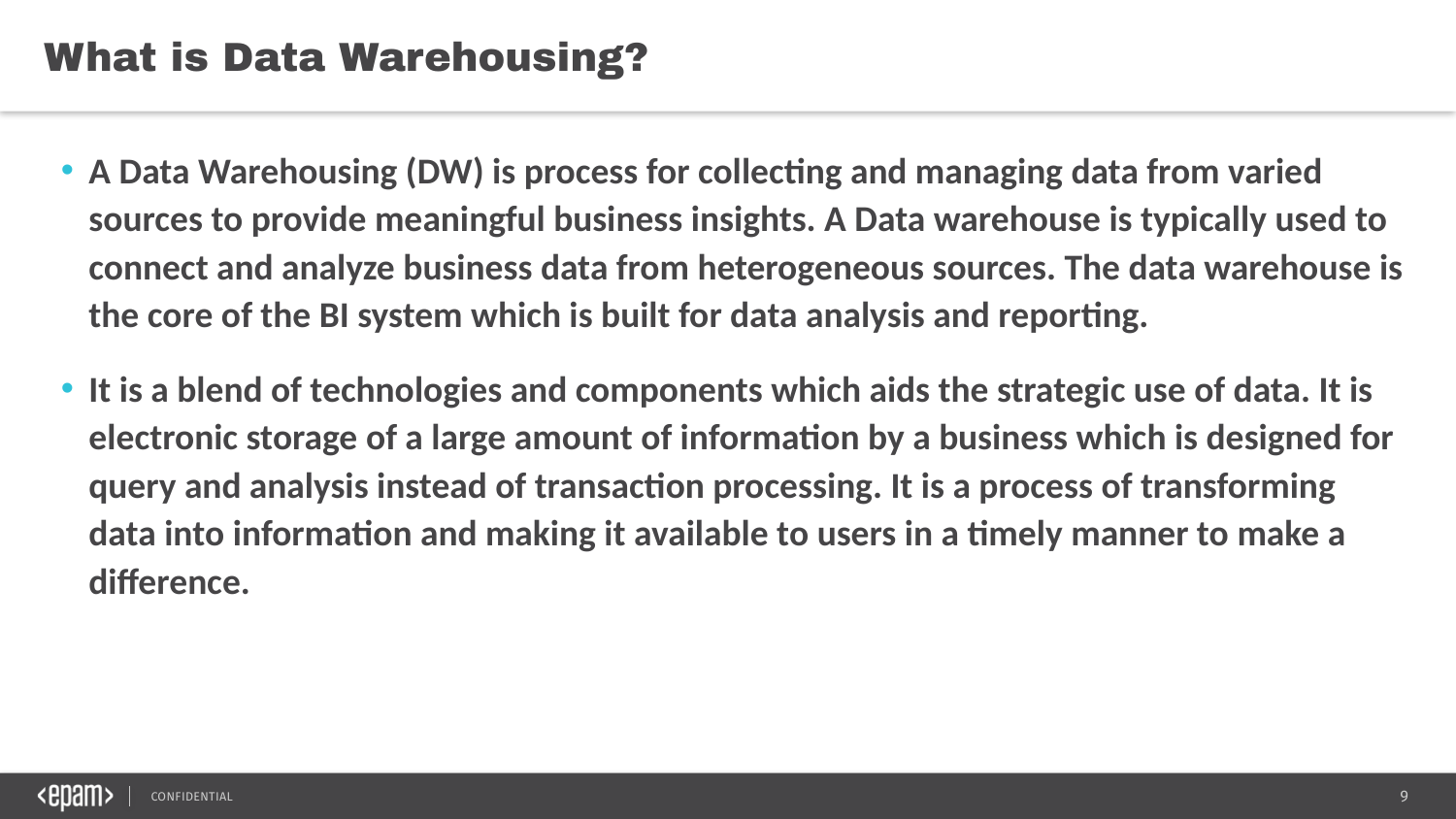

What is Data Warehousing?
A Data Warehousing (DW) is process for collecting and managing data from varied sources to provide meaningful business insights. A Data warehouse is typically used to connect and analyze business data from heterogeneous sources. The data warehouse is the core of the BI system which is built for data analysis and reporting.
It is a blend of technologies and components which aids the strategic use of data. It is electronic storage of a large amount of information by a business which is designed for query and analysis instead of transaction processing. It is a process of transforming data into information and making it available to users in a timely manner to make a difference.